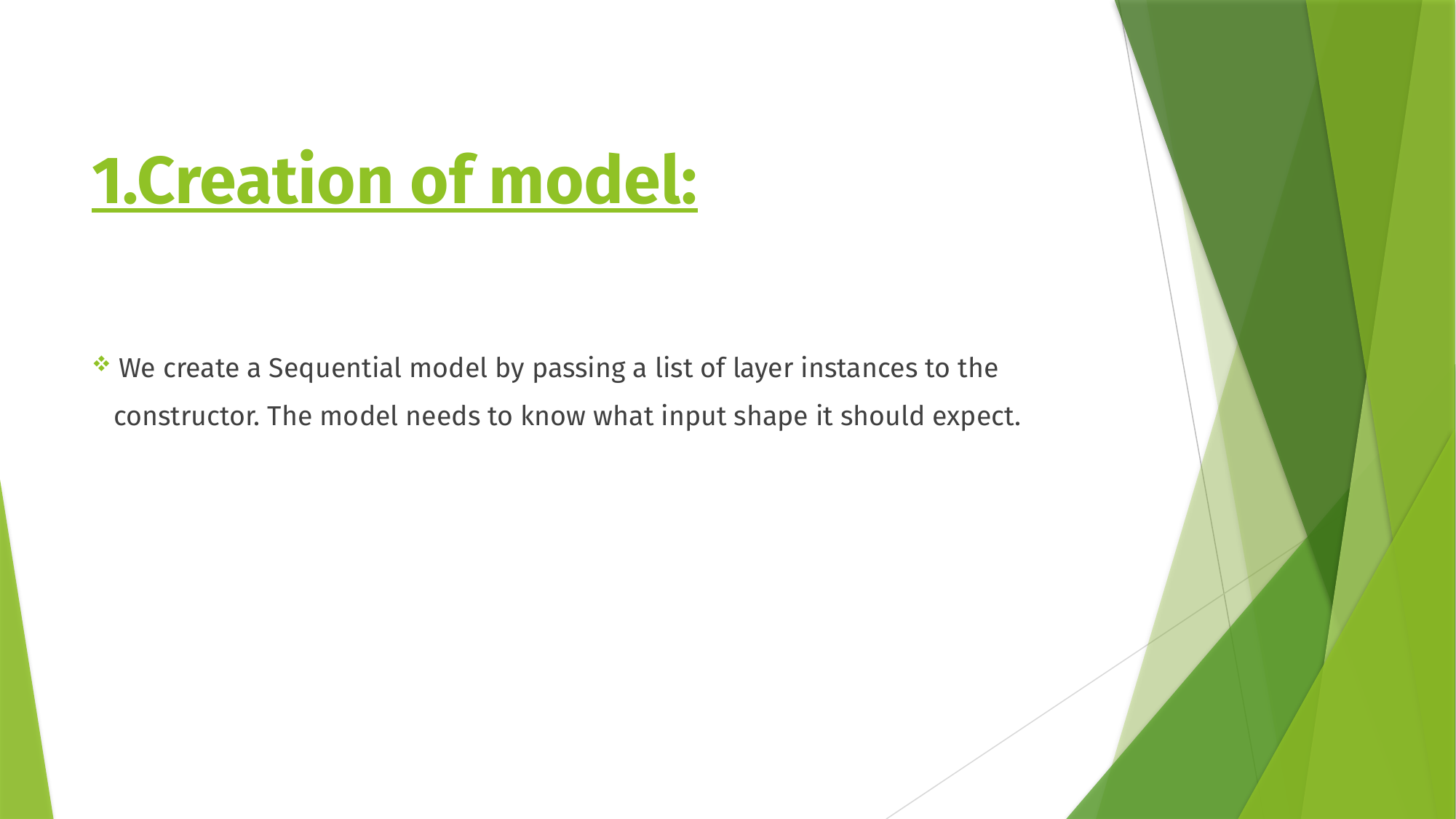

# 1.Creation of model:
 We create a Sequential model by passing a list of layer instances to the
   constructor. The model needs to know what input shape it should expect.